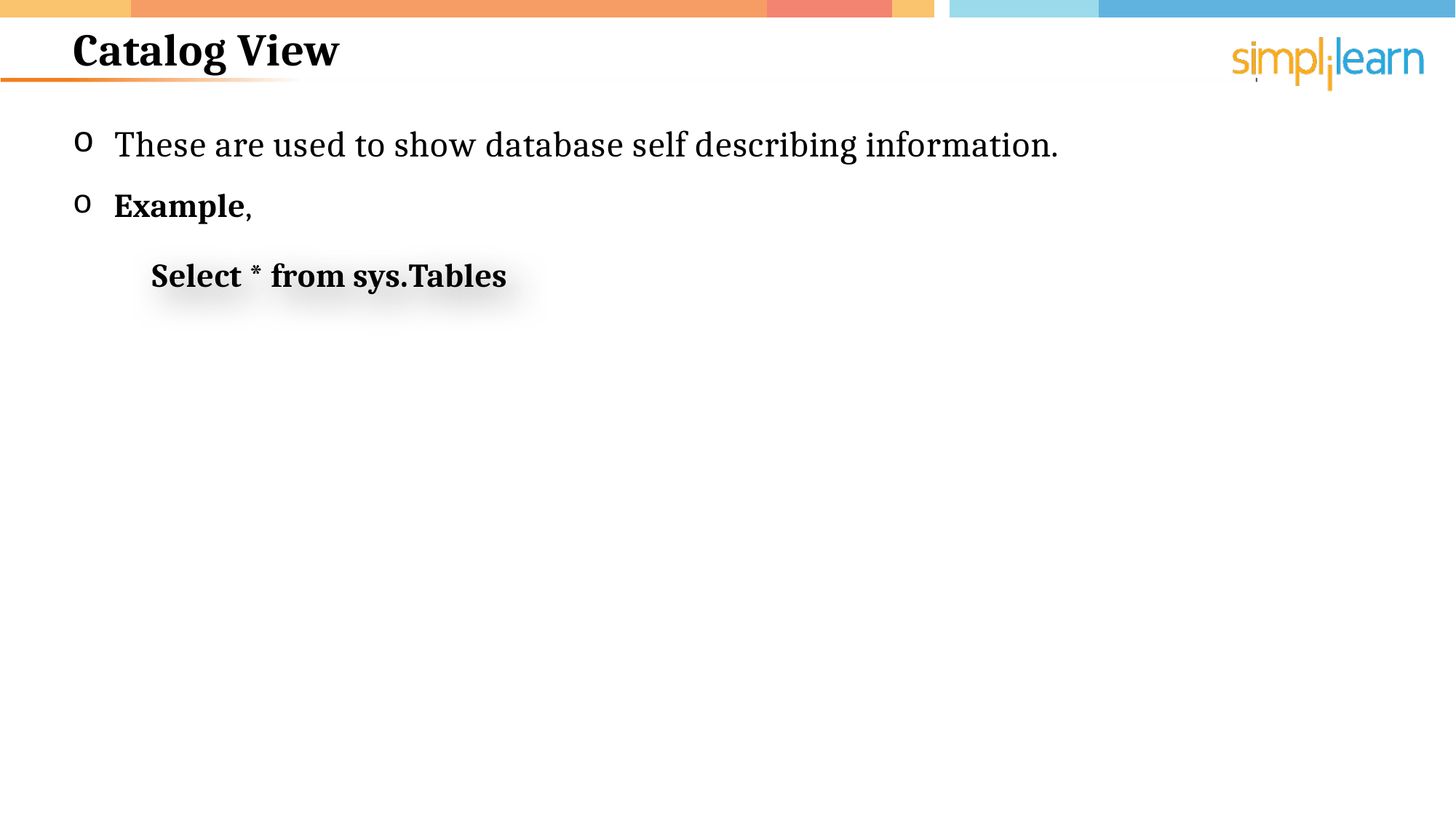

# Catalog View
These are used to show database self describing information.
Example,
Select * from sys.Tables